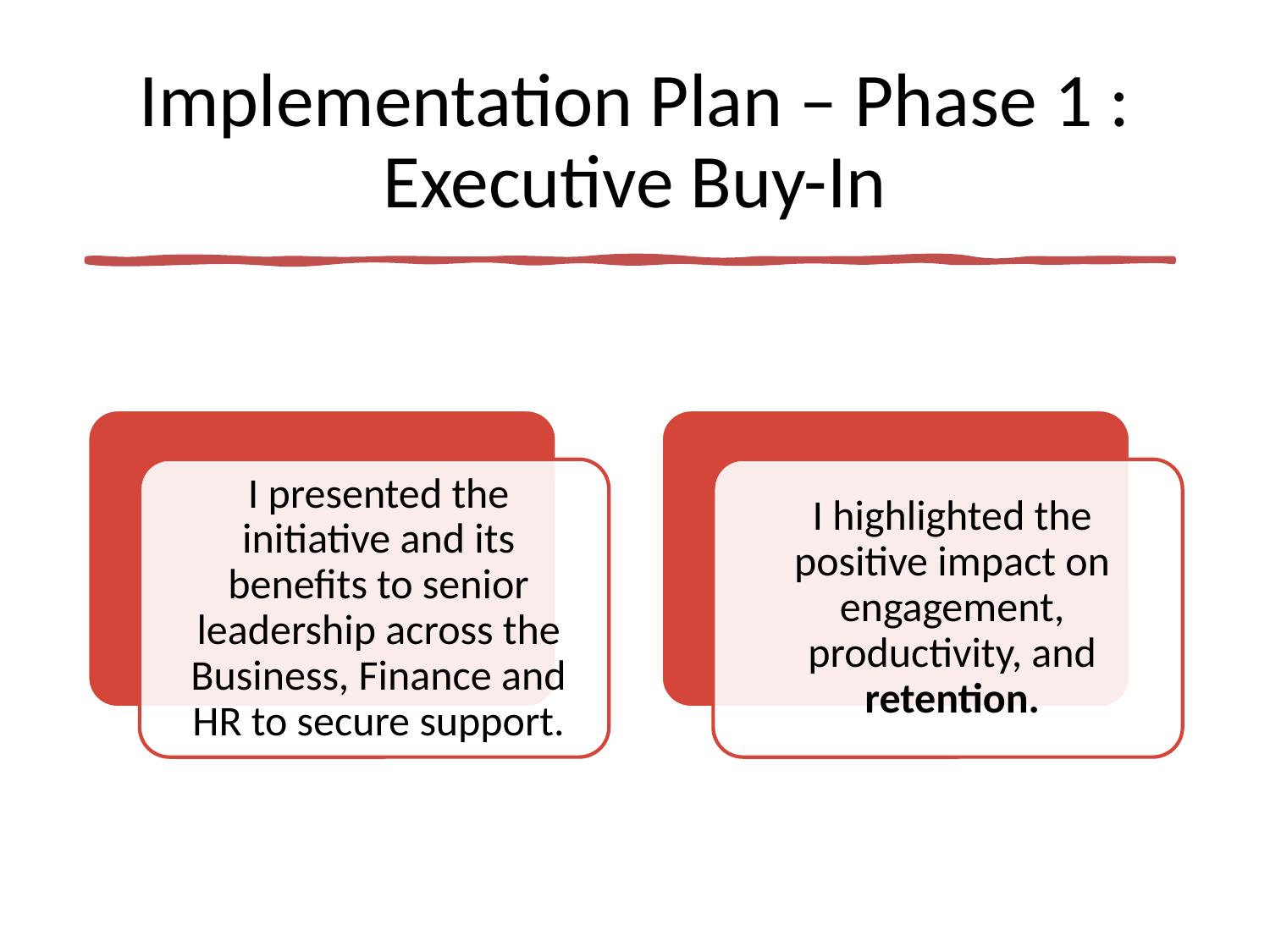

# Implementation Plan – Phase 1 : Executive Buy-In

I presented the initiative and its benefits to senior leadership across the Business, Finance and HR to secure support.
I highlighted the positive impact on engagement, productivity, and retention.